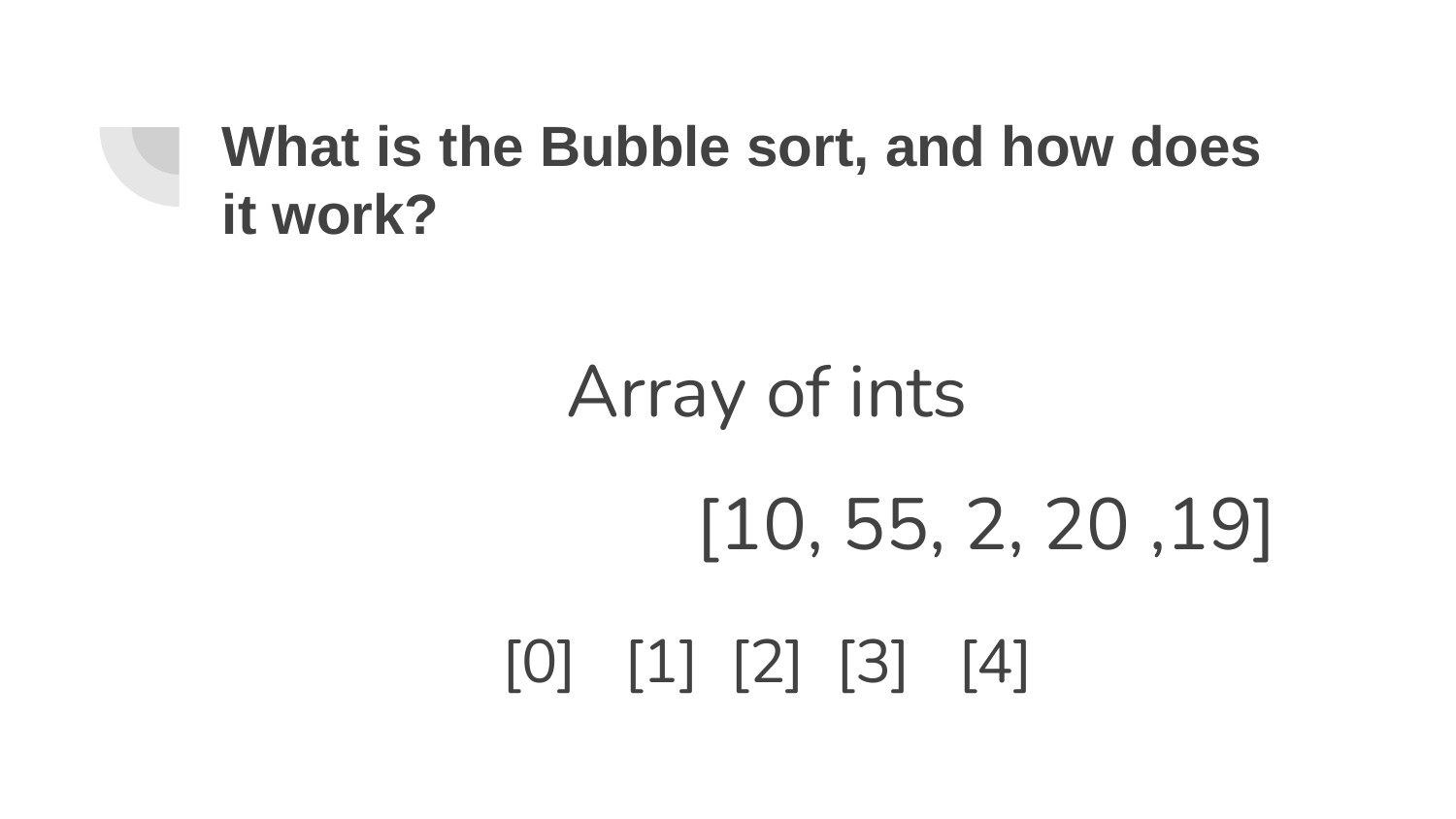

# What is the Bubble sort, and how does it work?
Array of ints
   			  [10, 55, 2, 20 ,19]
               [0]   [1]  [2]  [3]   [4]